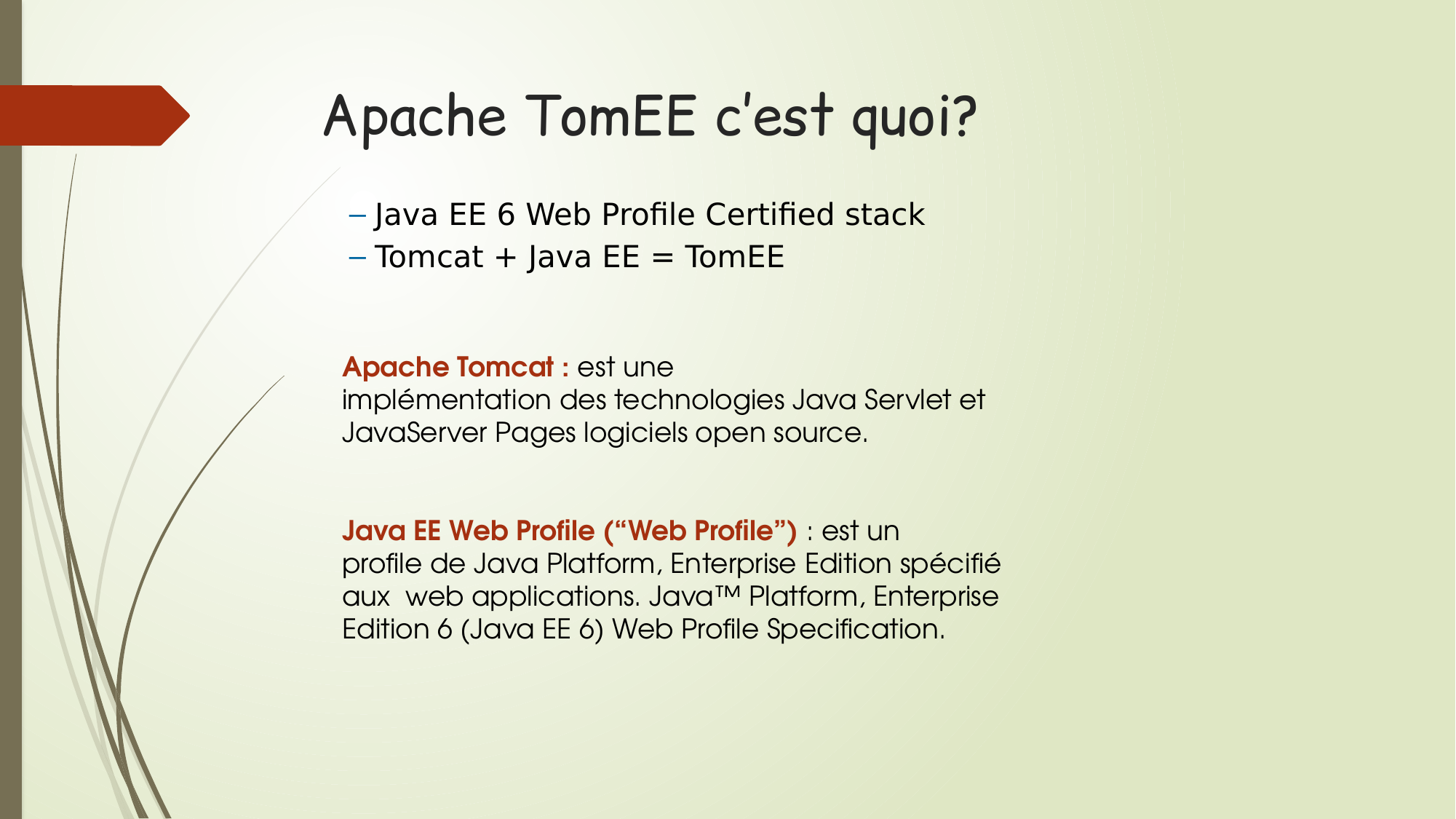

# Apache TomEE c’est quoi?
Java EE 6 Web Profile Certified stack
Tomcat + Java EE = TomEE
Apache Tomcat : est une implémentation des technologies Java Servlet et JavaServer Pages logiciels open source.
Java EE Web Proﬁle (“Web Proﬁle”) : est un
proﬁle de Java Platform, Enterprise Edition spécifié aux  web applications. Java™ Platform, Enterprise Edition 6 (Java EE 6) Web Proﬁle Speciﬁcation.